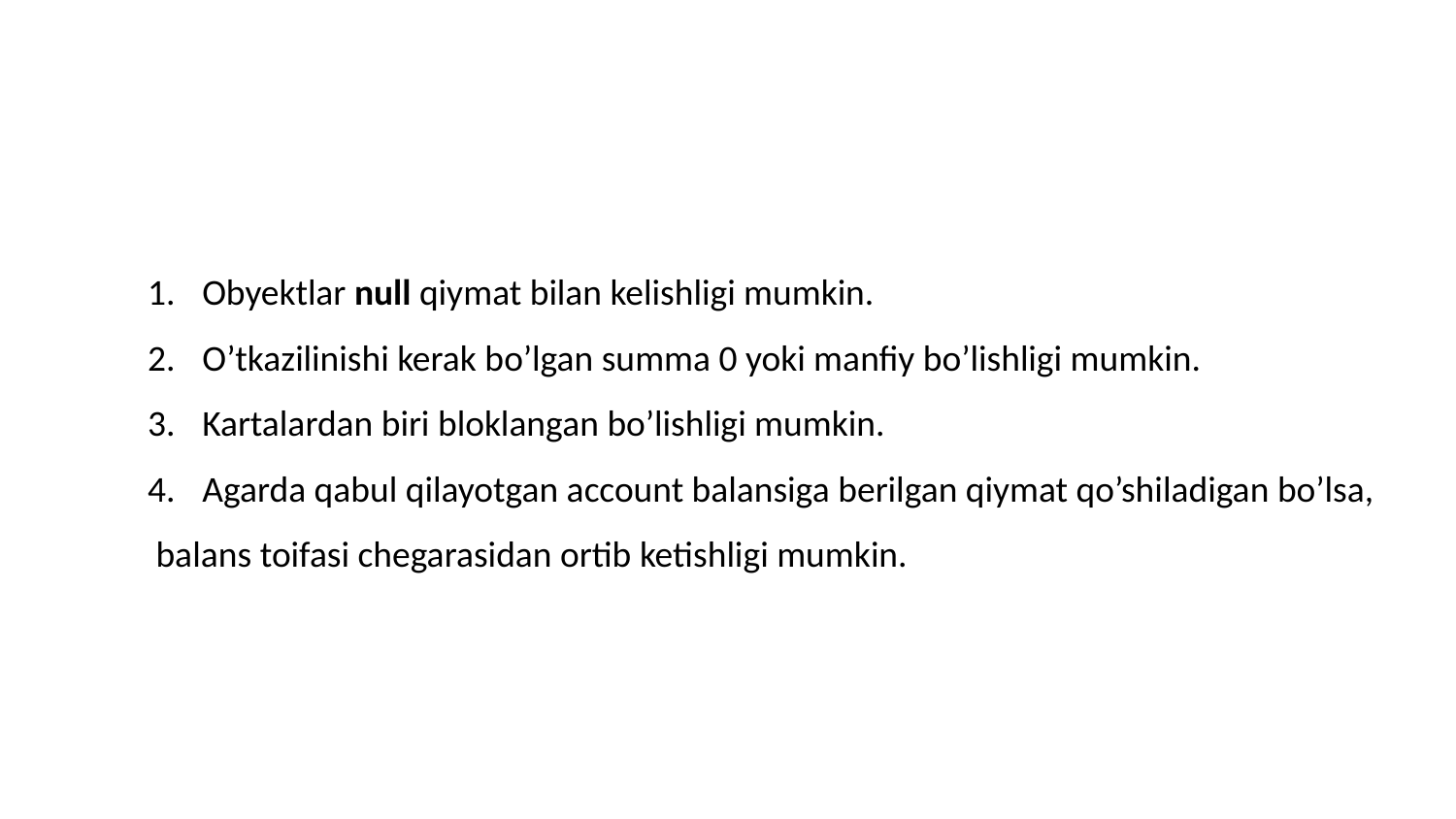

Obyektlar null qiymat bilan kelishligi mumkin.
O’tkazilinishi kerak bo’lgan summa 0 yoki manfiy bo’lishligi mumkin.
Kartalardan biri bloklangan bo’lishligi mumkin.
Agarda qabul qilayotgan account balansiga berilgan qiymat qo’shiladigan bo’lsa,
 balans toifasi chegarasidan ortib ketishligi mumkin.